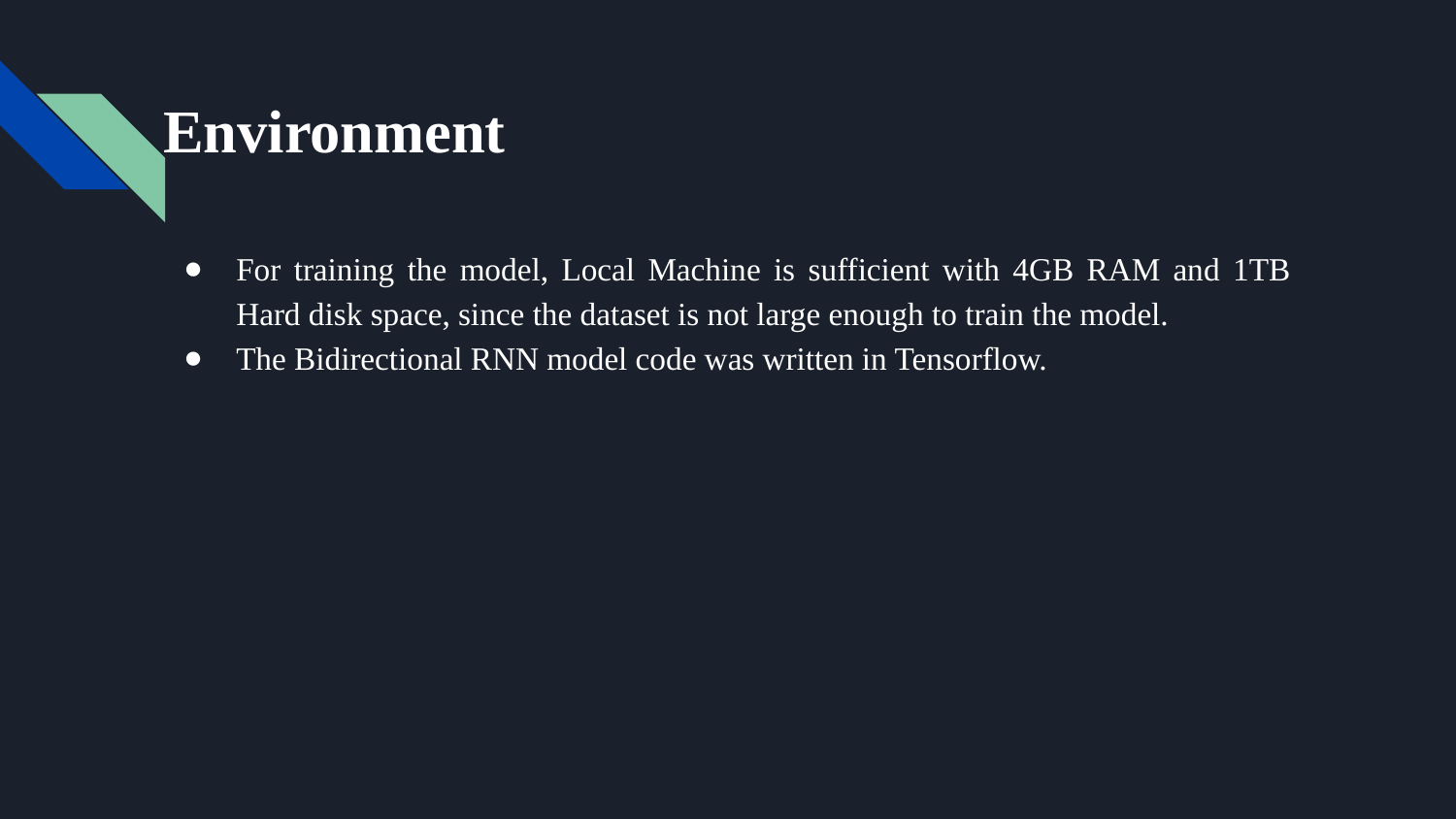

# Environment
For training the model, Local Machine is sufficient with 4GB RAM and 1TB Hard disk space, since the dataset is not large enough to train the model.
The Bidirectional RNN model code was written in Tensorflow.